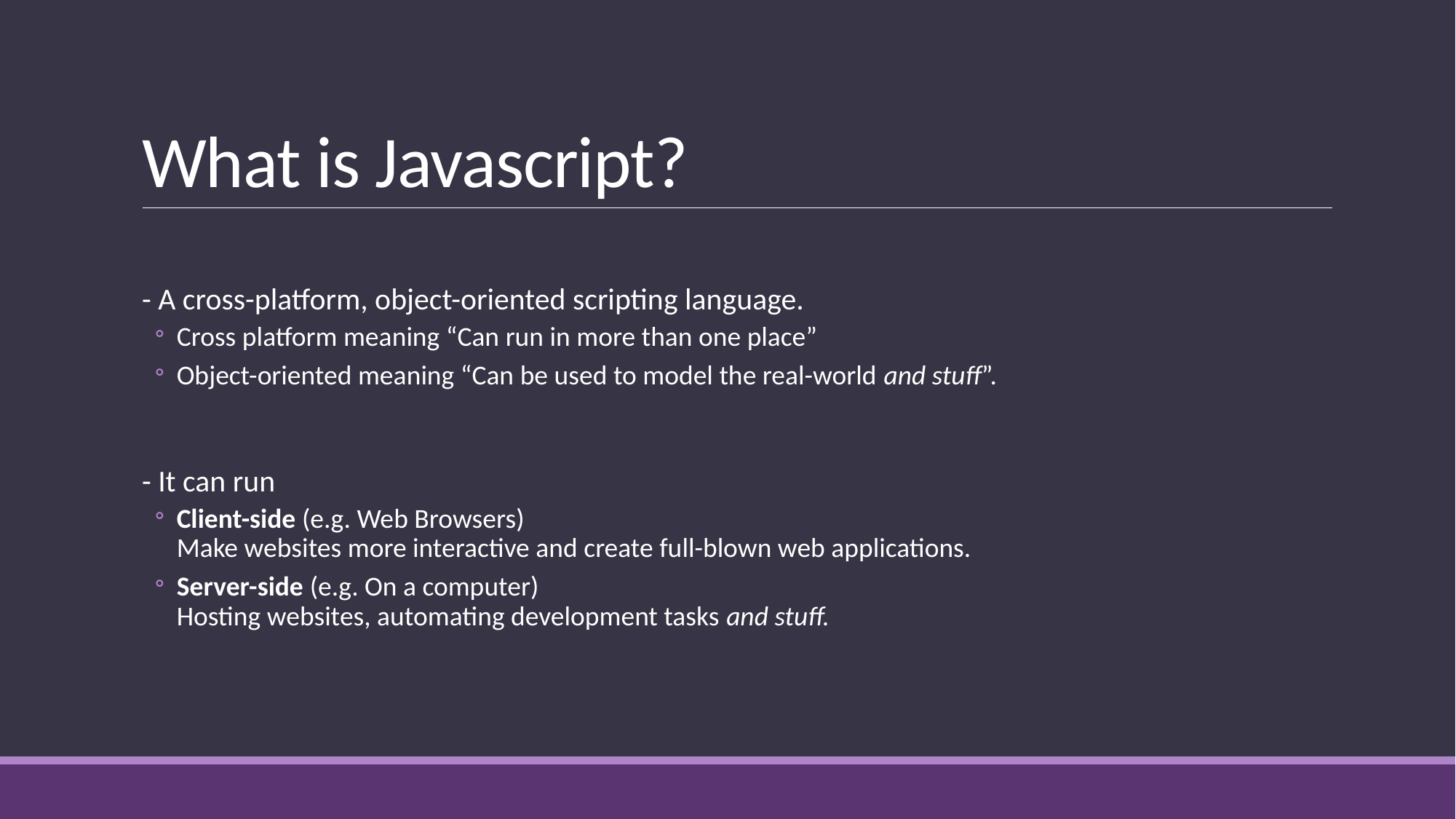

# What is Javascript?

- A cross-platform, object-oriented scripting language.
Cross platform meaning “Can run in more than one place”
Object-oriented meaning “Can be used to model the real-world and stuff”.

- It can run
Client-side (e.g. Web Browsers)
Make websites more interactive and create full-blown web applications.
Server-side (e.g. On a computer)
Hosting websites, automating development tasks and stuff.